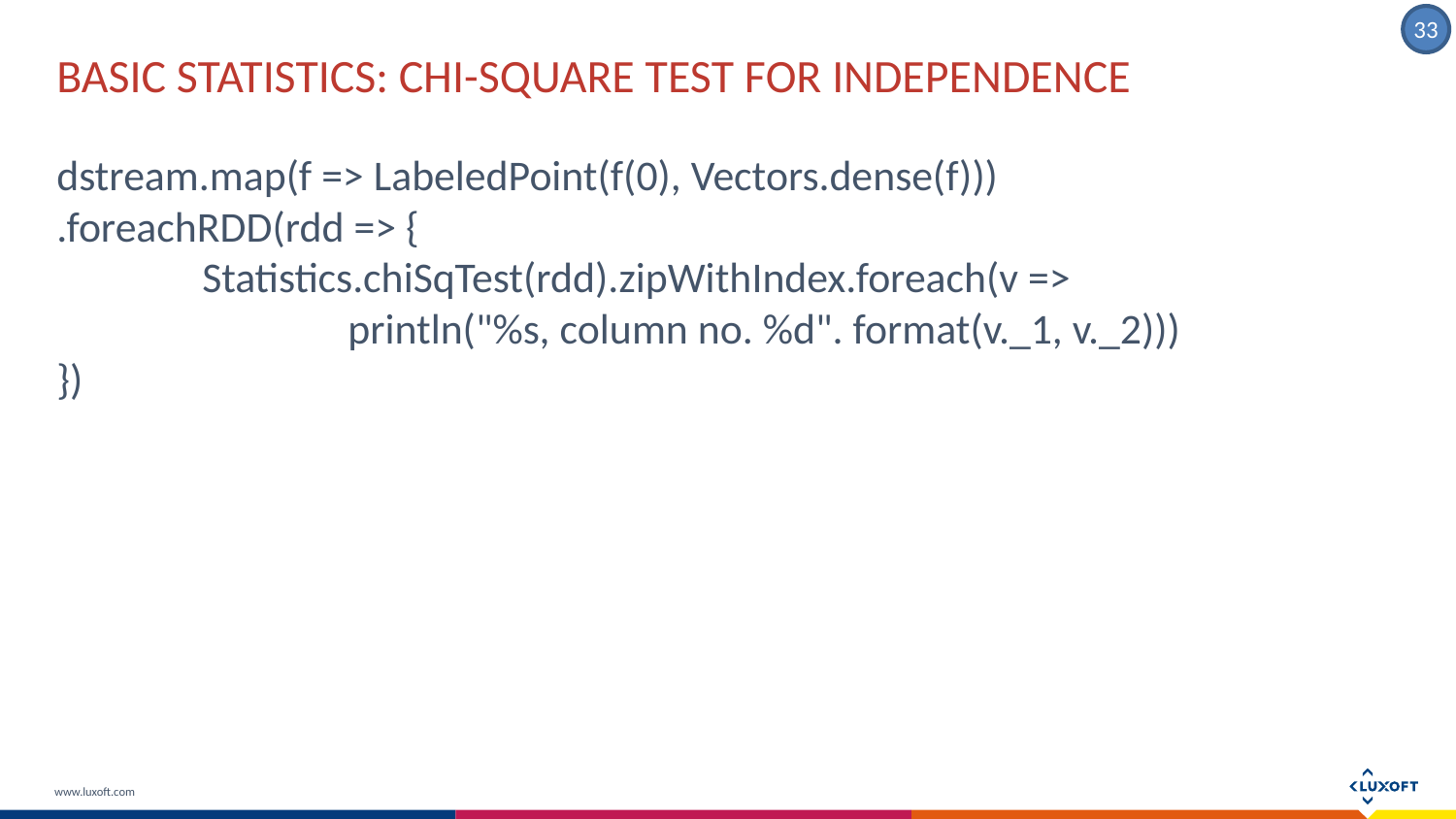

Basic STATISTICS: CHI-SQUARE TEST FOR INDEPENDENCE
dstream.map(f => LabeledPoint(f(0), Vectors.dense(f)))
.foreachRDD(rdd => {
	Statistics.chiSqTest(rdd).zipWithIndex.foreach(v =>
		println("%s, column no. %d". format(v._1, v._2)))
})